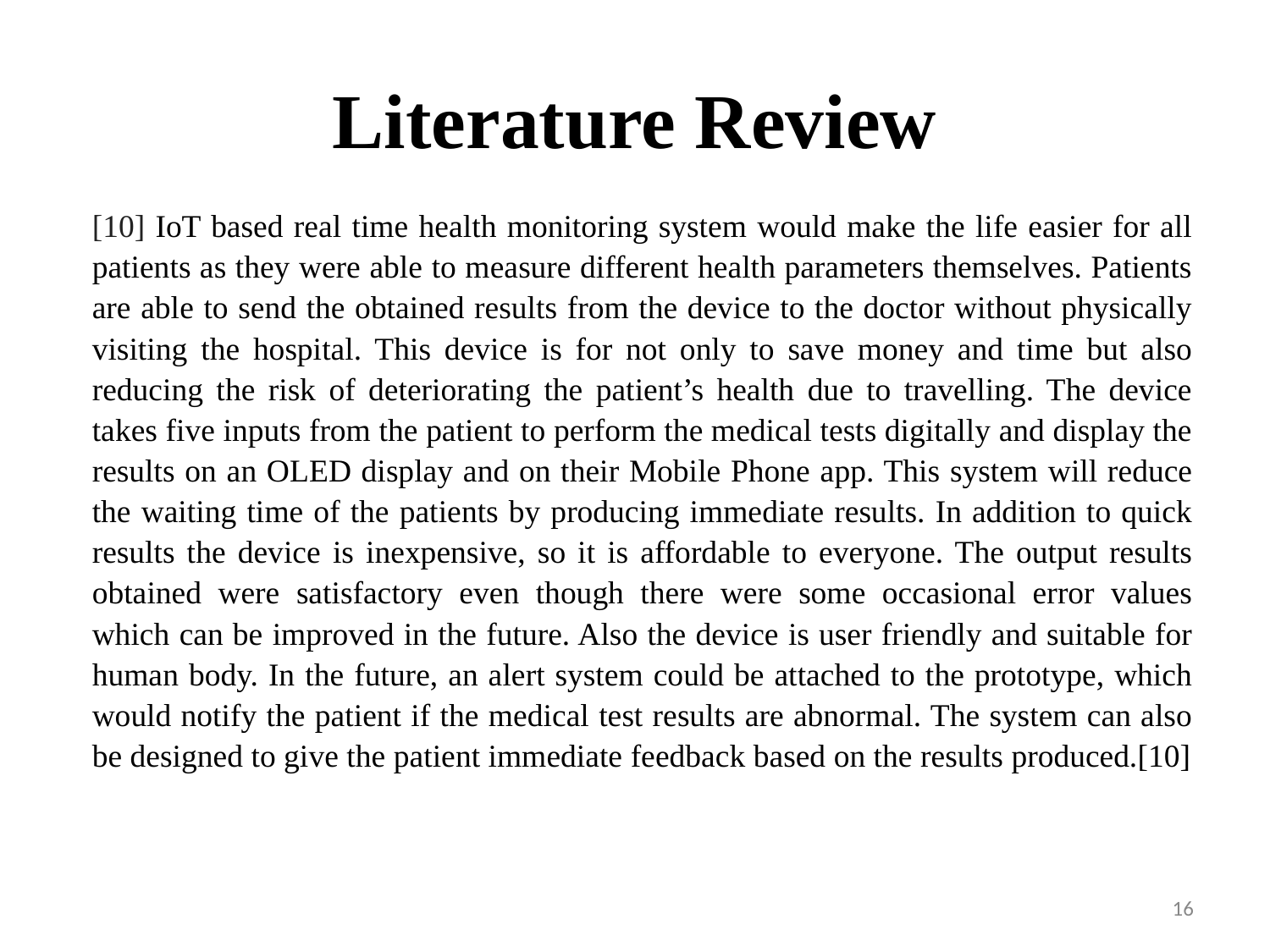

# Literature Review
[10] IoT based real time health monitoring system would make the life easier for all patients as they were able to measure different health parameters themselves. Patients are able to send the obtained results from the device to the doctor without physically visiting the hospital. This device is for not only to save money and time but also reducing the risk of deteriorating the patient’s health due to travelling. The device takes five inputs from the patient to perform the medical tests digitally and display the results on an OLED display and on their Mobile Phone app. This system will reduce the waiting time of the patients by producing immediate results. In addition to quick results the device is inexpensive, so it is affordable to everyone. The output results obtained were satisfactory even though there were some occasional error values which can be improved in the future. Also the device is user friendly and suitable for human body. In the future, an alert system could be attached to the prototype, which would notify the patient if the medical test results are abnormal. The system can also be designed to give the patient immediate feedback based on the results produced.[10]

16